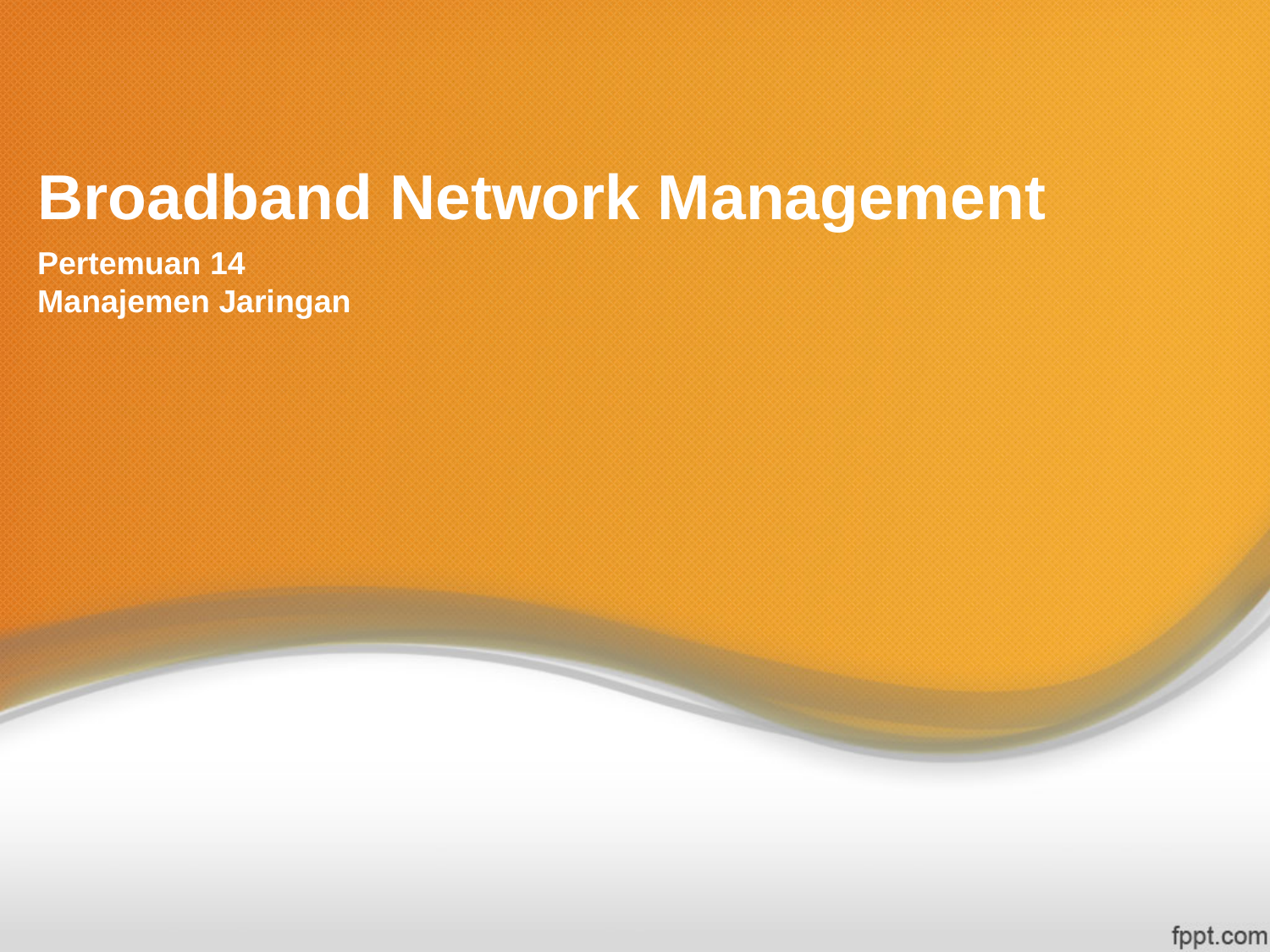

# Broadband Network Management
Pertemuan 14
Manajemen Jaringan